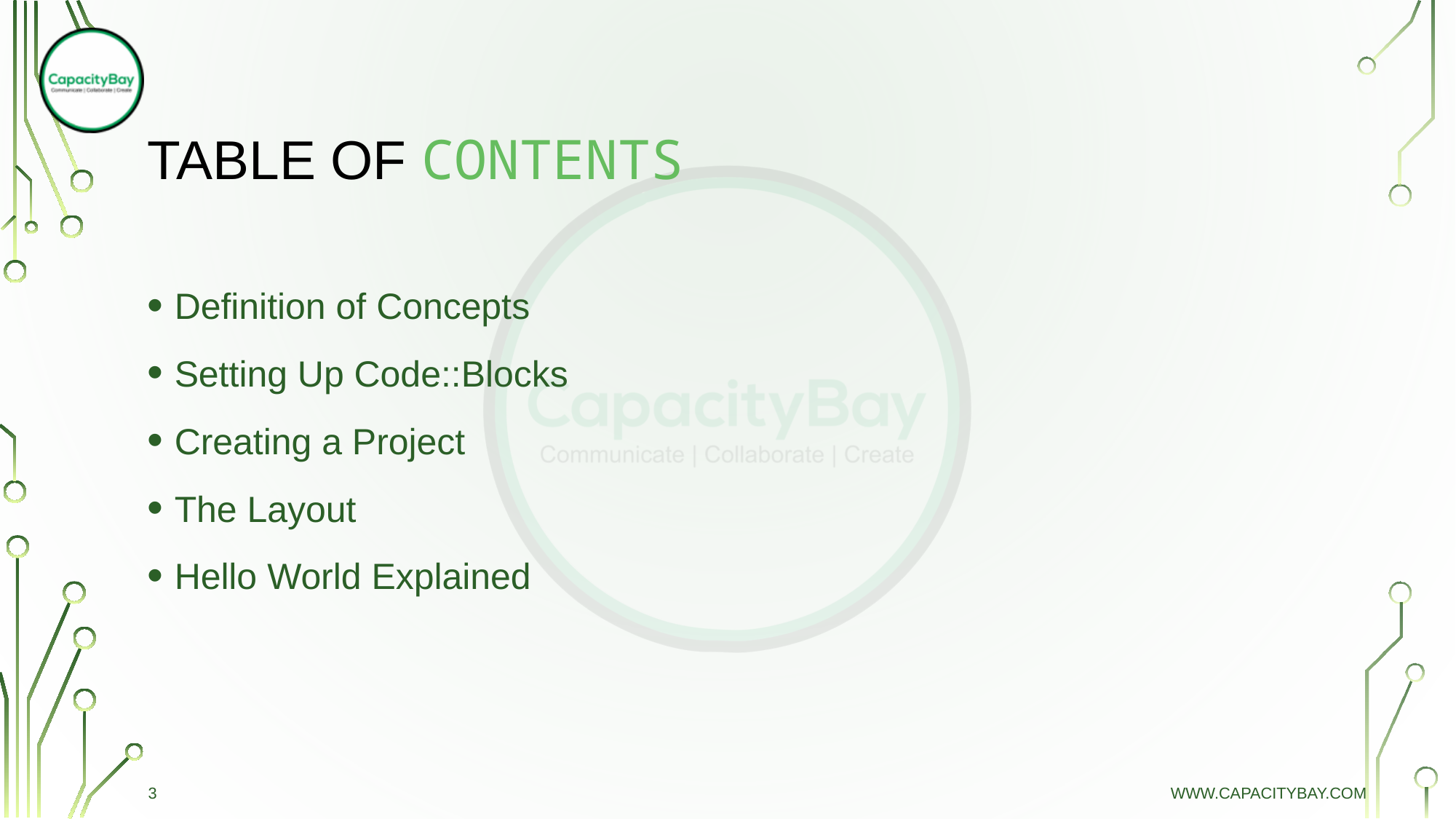

# TABLE of contents
Definition of Concepts
Setting Up Code::Blocks
Creating a Project
The Layout
Hello World Explained
3
www.capacitybay.com